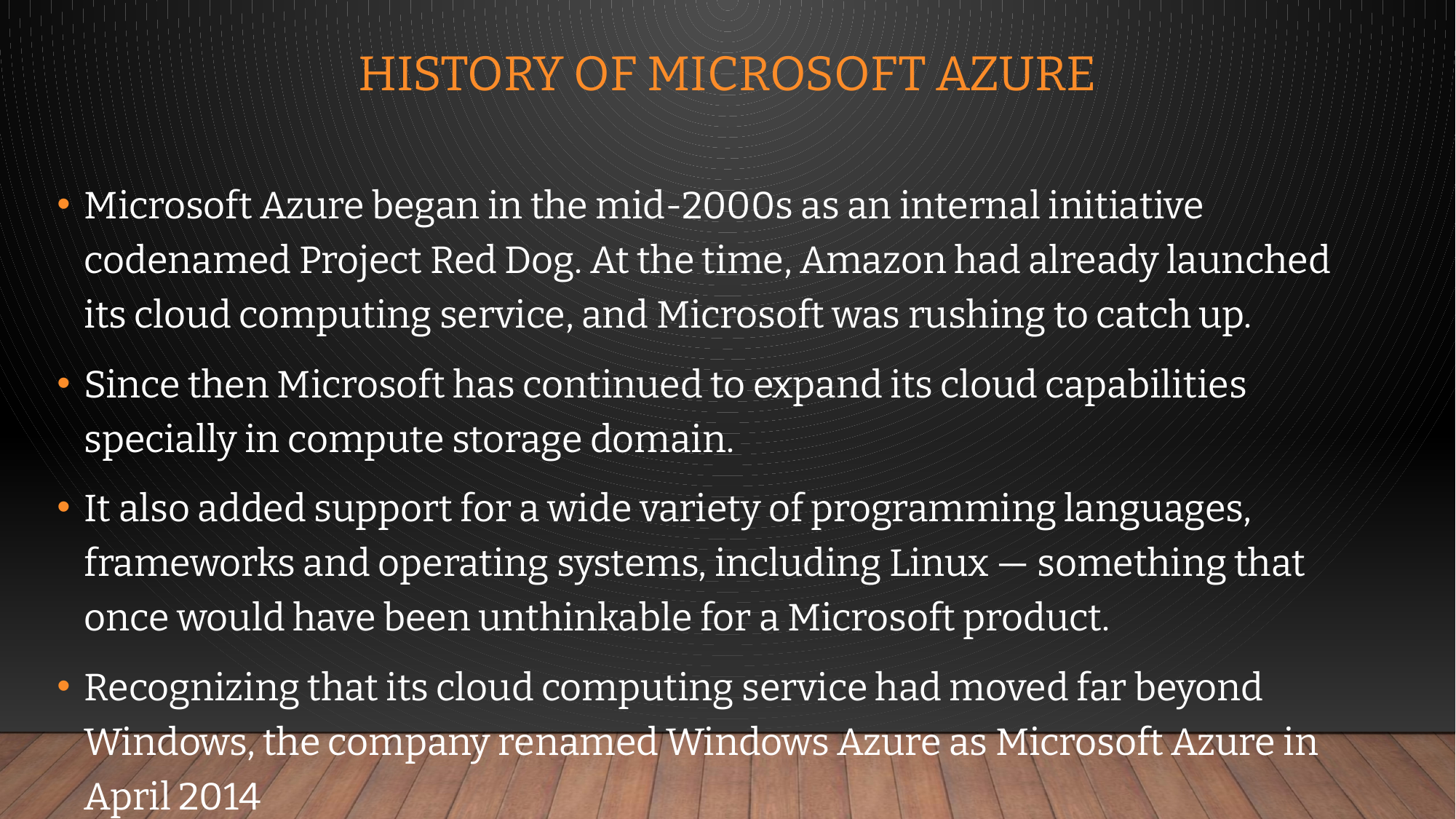

# History Of Microsoft Azure
Microsoft Azure began in the mid-2000s as an internal initiative codenamed Project Red Dog. At the time, Amazon had already launched its cloud computing service, and Microsoft was rushing to catch up.
Since then Microsoft has continued to expand its cloud capabilities specially in compute storage domain.
It also added support for a wide variety of programming languages, frameworks and operating systems, including Linux — something that once would have been unthinkable for a Microsoft product.
Recognizing that its cloud computing service had moved far beyond Windows, the company renamed Windows Azure as Microsoft Azure in April 2014